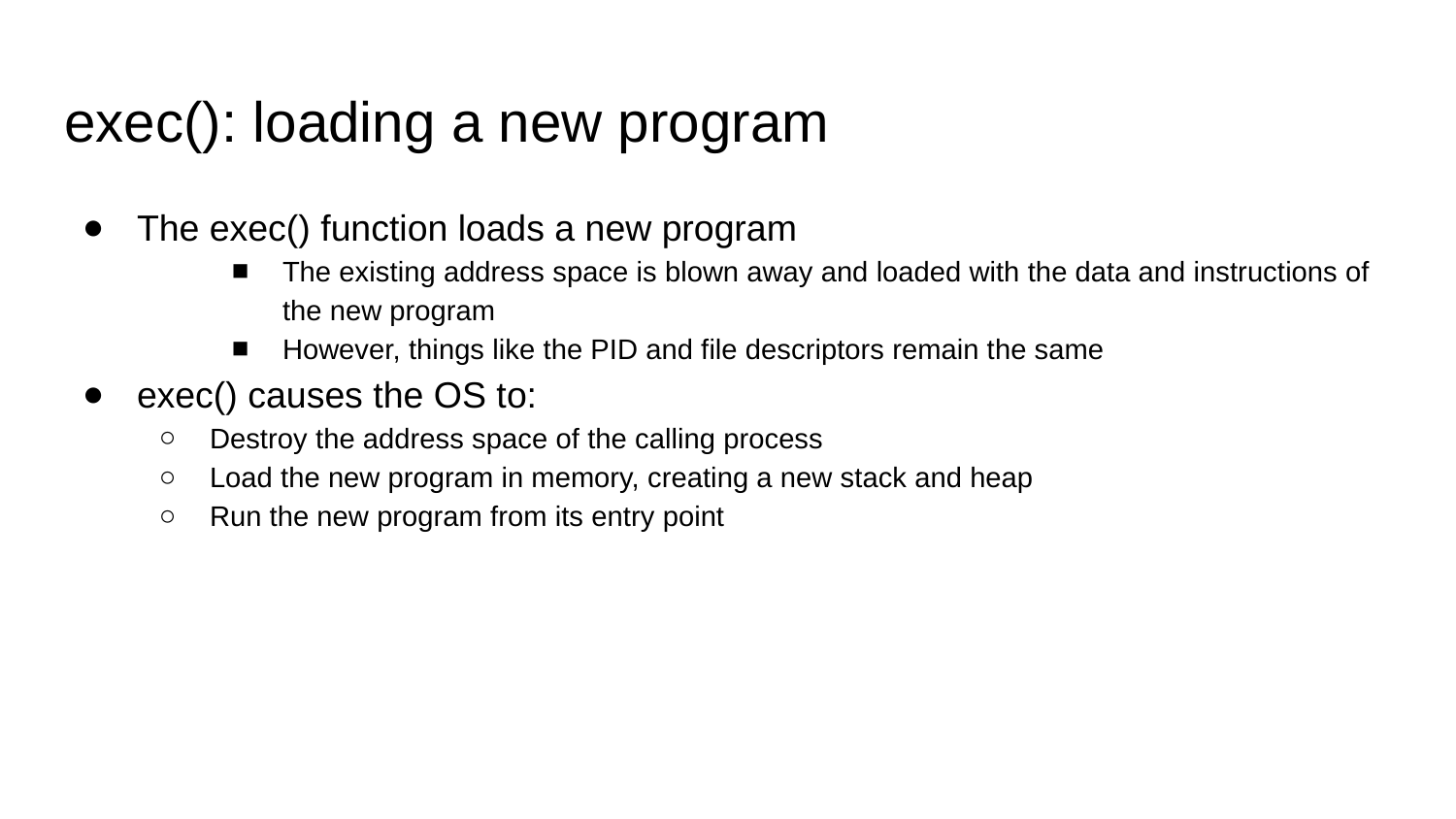

# exec(): loading a new program
The exec() function loads a new program
The existing address space is blown away and loaded with the data and instructions of the new program
However, things like the PID and file descriptors remain the same
exec() causes the OS to:
Destroy the address space of the calling process
Load the new program in memory, creating a new stack and heap
Run the new program from its entry point